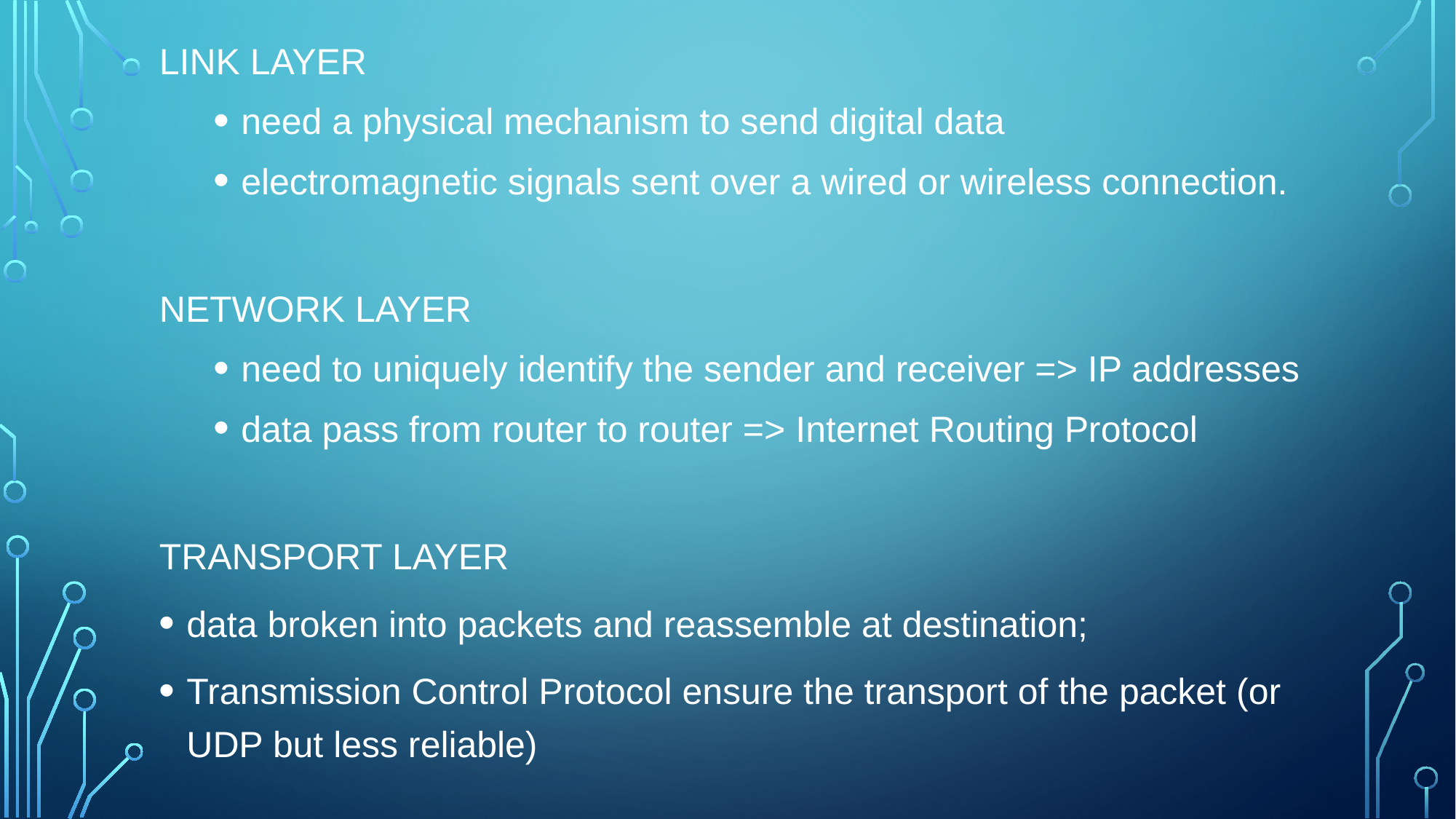

Link layer
need a physical mechanism to send digital data
electromagnetic signals sent over a wired or wireless connection.

Network layer
need to uniquely identify the sender and receiver => IP addresses
data pass from router to router => Internet Routing Protocol

Transport Layer
data broken into packets and reassemble at destination;
Transmission Control Protocol ensure the transport of the packet (or UDP but less reliable)